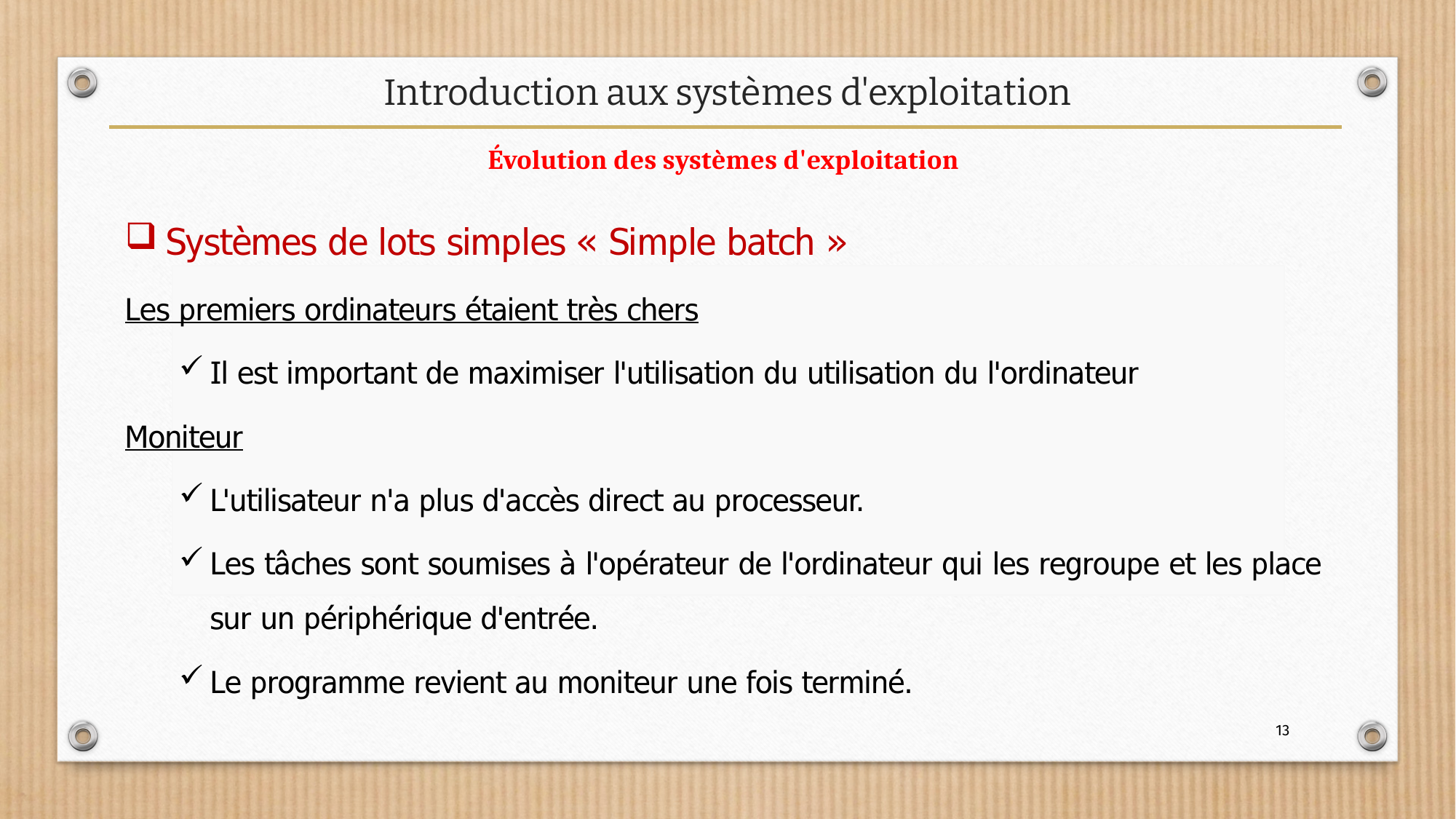

# Introduction aux systèmes d'exploitation
Évolution des systèmes d'exploitation
Systèmes de lots simples « Simple batch »
Les premiers ordinateurs étaient très chers
Il est important de maximiser l'utilisation du utilisation du l'ordinateur
Moniteur
L'utilisateur n'a plus d'accès direct au processeur.
Les tâches sont soumises à l'opérateur de l'ordinateur qui les regroupe et les place sur un périphérique d'entrée.
Le programme revient au moniteur une fois terminé.

13